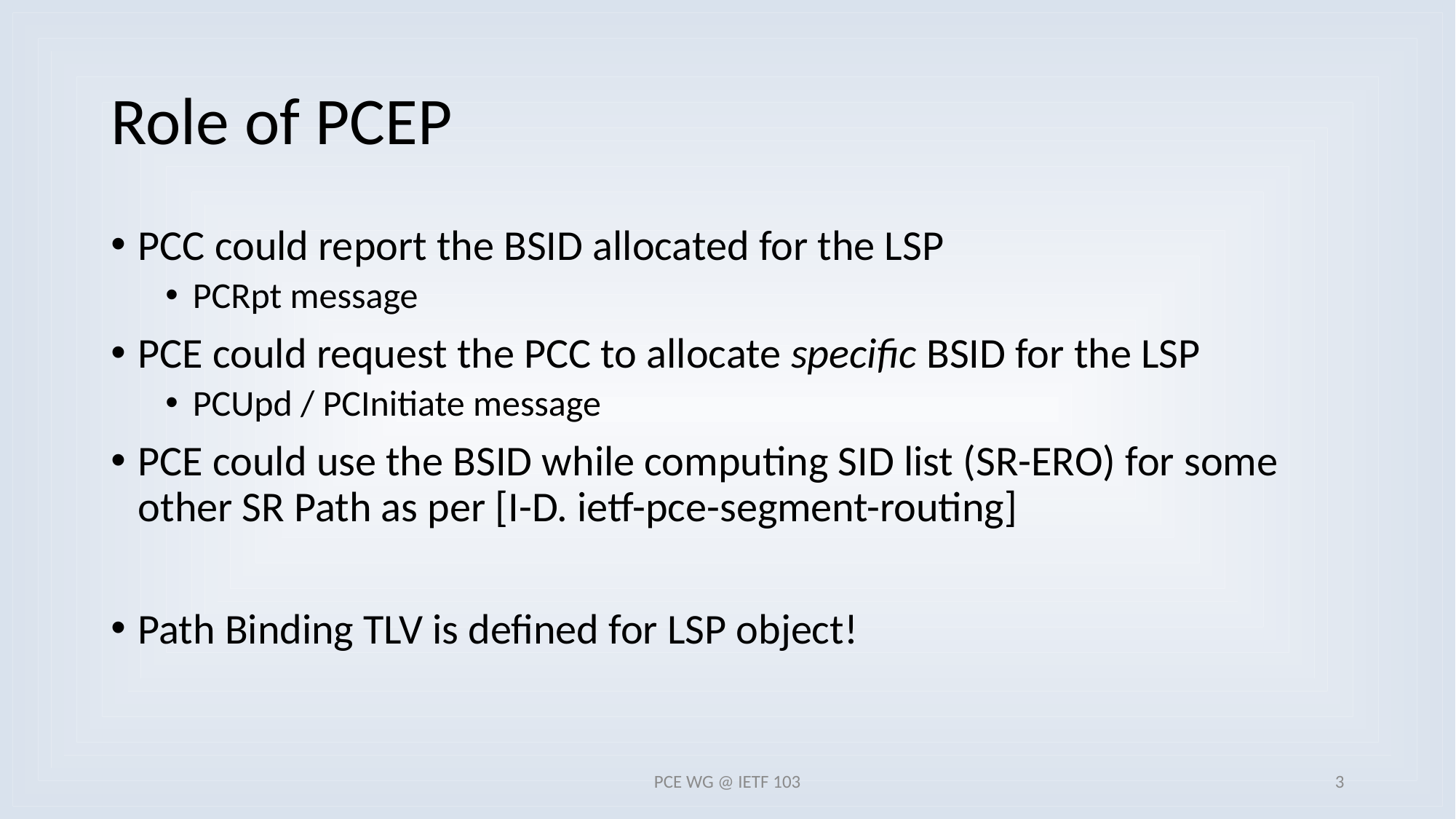

# Role of PCEP
PCC could report the BSID allocated for the LSP
PCRpt message
PCE could request the PCC to allocate specific BSID for the LSP
PCUpd / PCInitiate message
PCE could use the BSID while computing SID list (SR-ERO) for some other SR Path as per [I-D. ietf-pce-segment-routing]

Path Binding TLV is defined for LSP object!
PCE WG @ IETF 103
3